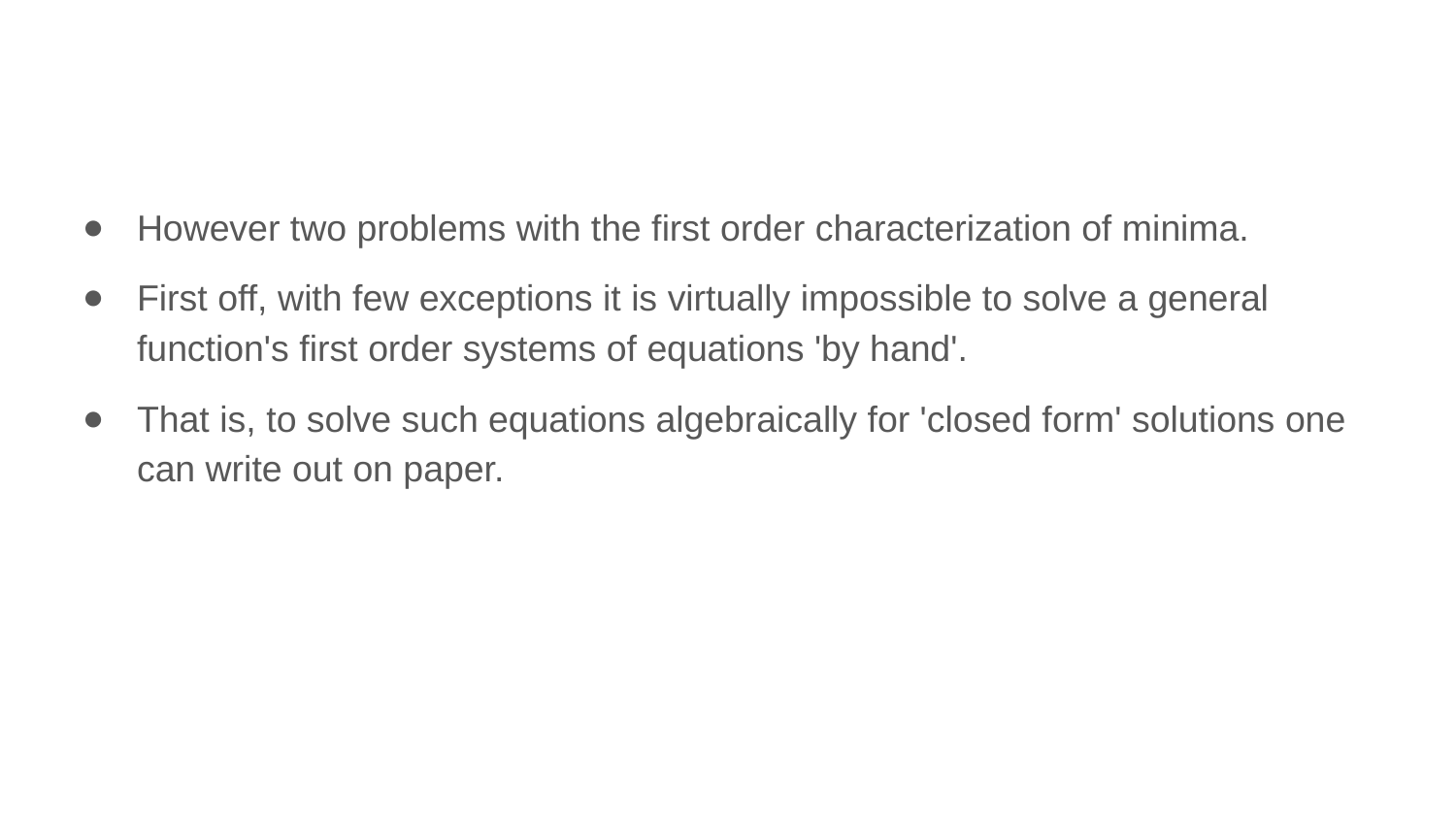

However two problems with the first order characterization of minima.
First off, with few exceptions it is virtually impossible to solve a general function's first order systems of equations 'by hand'.
That is, to solve such equations algebraically for 'closed form' solutions one can write out on paper.